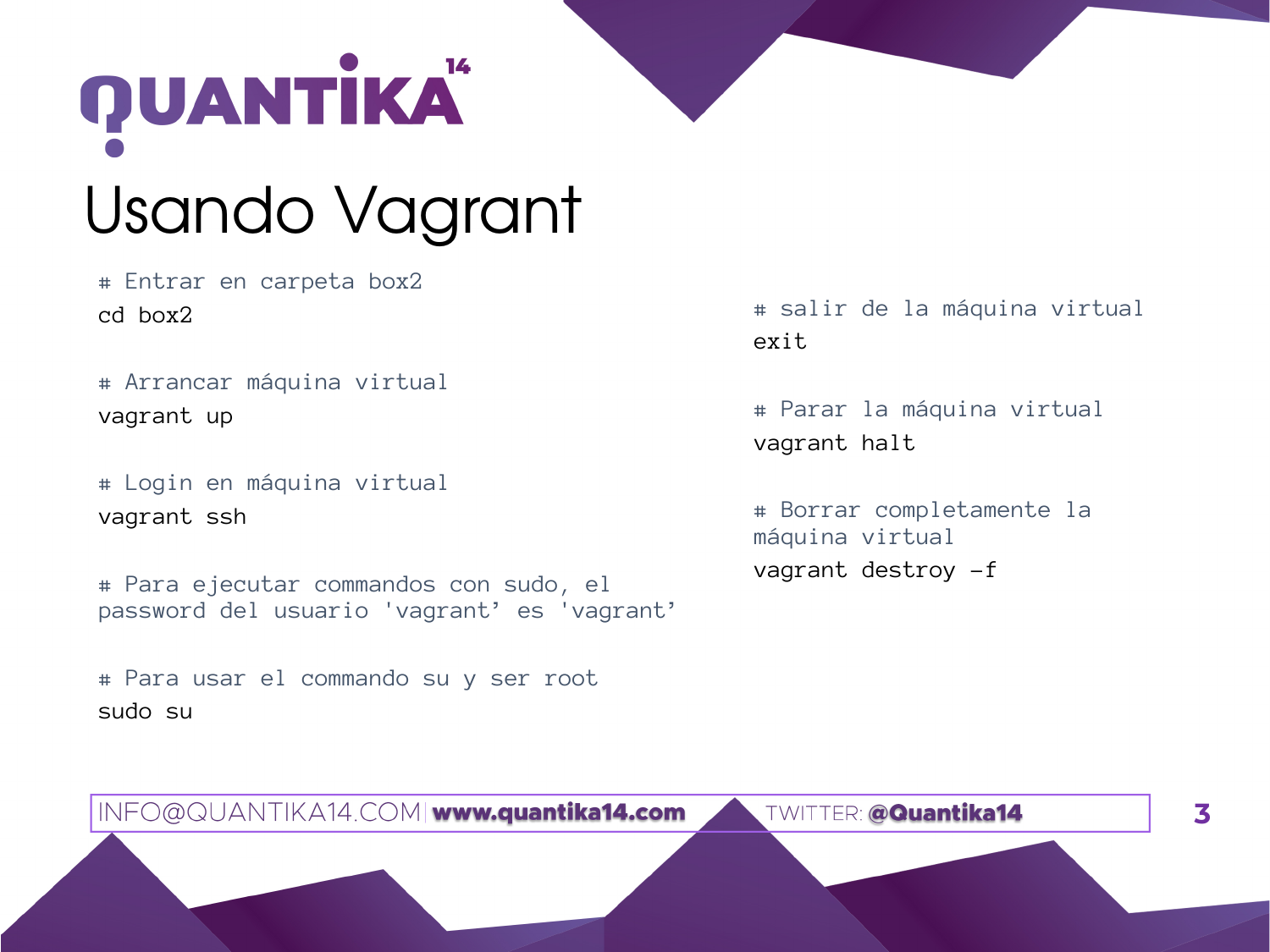

# Usando Vagrant

# salir de la máquina virtual
exit

# Parar la máquina virtual
vagrant halt

# Borrar completamente la máquina virtual
vagrant destroy -f
# Entrar en carpeta box2
cd box2

# Arrancar máquina virtual
vagrant up

# Login en máquina virtual
vagrant ssh

# Para ejecutar commandos con sudo, el password del usuario 'vagrant’ es 'vagrant’

# Para usar el commando su y ser root
sudo su